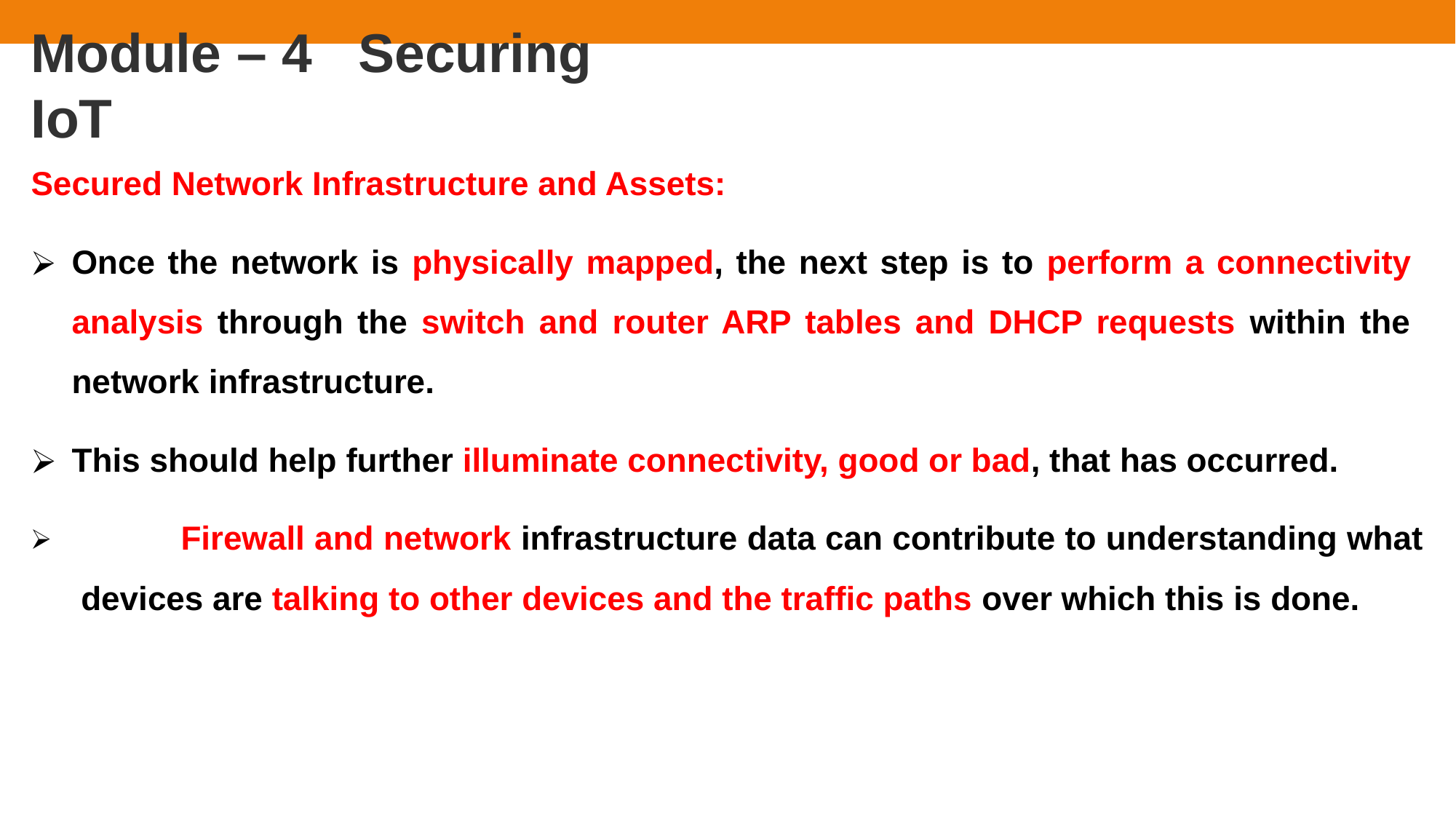

# Module – 4	Securing IoT
Secured Network Infrastructure and Assets:
Once the network is physically mapped, the next step is to perform a connectivity  analysis through the switch and router ARP tables and DHCP requests within the  network infrastructure.
This should help further illuminate connectivity, good or bad, that has occurred.
	Firewall and network infrastructure data can contribute to understanding what  devices are talking to other devices and the traffic paths over which this is done.